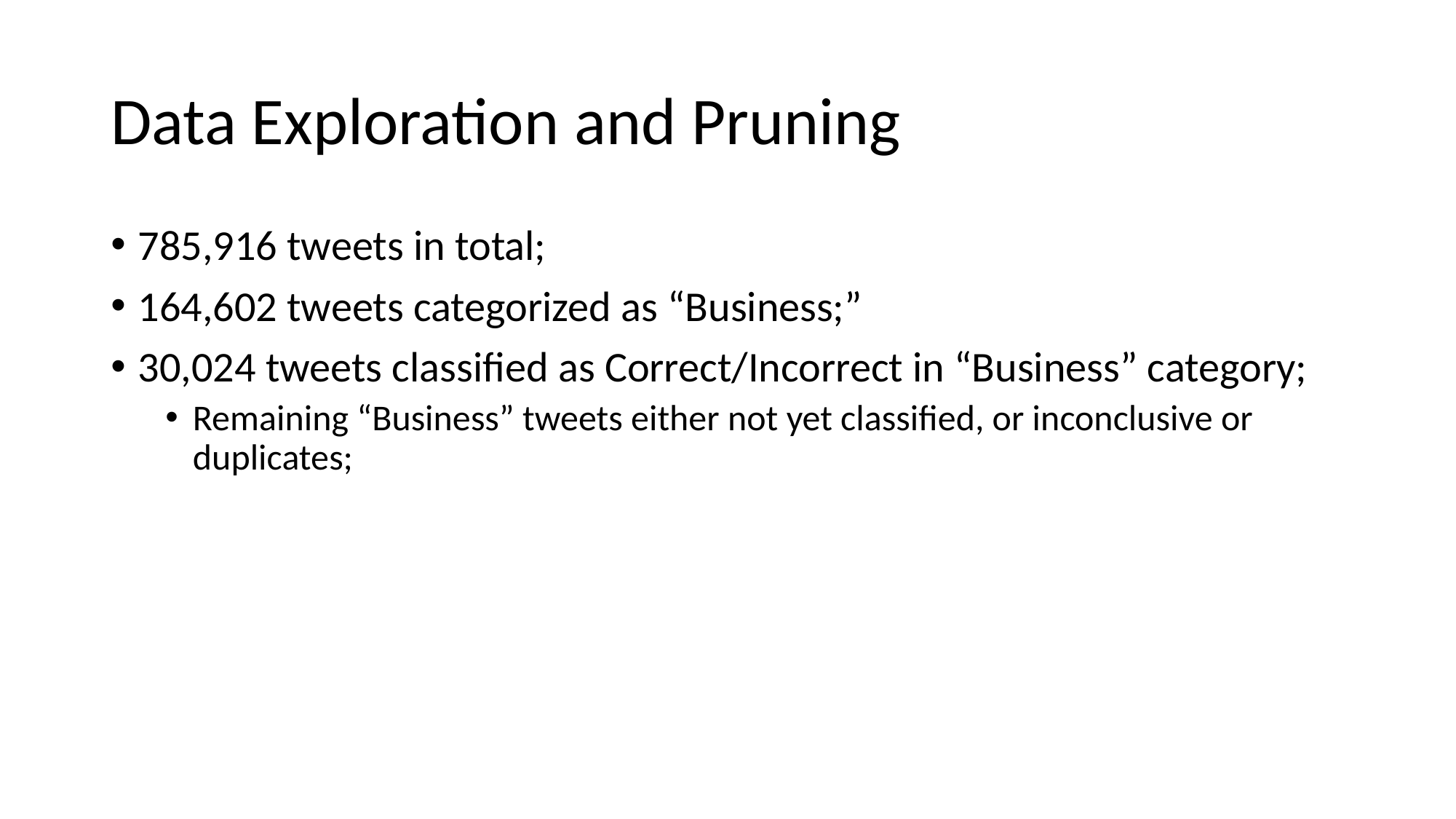

# Data Exploration and Pruning
785,916 tweets in total;
164,602 tweets categorized as “Business;”
30,024 tweets classified as Correct/Incorrect in “Business” category;
Remaining “Business” tweets either not yet classified, or inconclusive or duplicates;